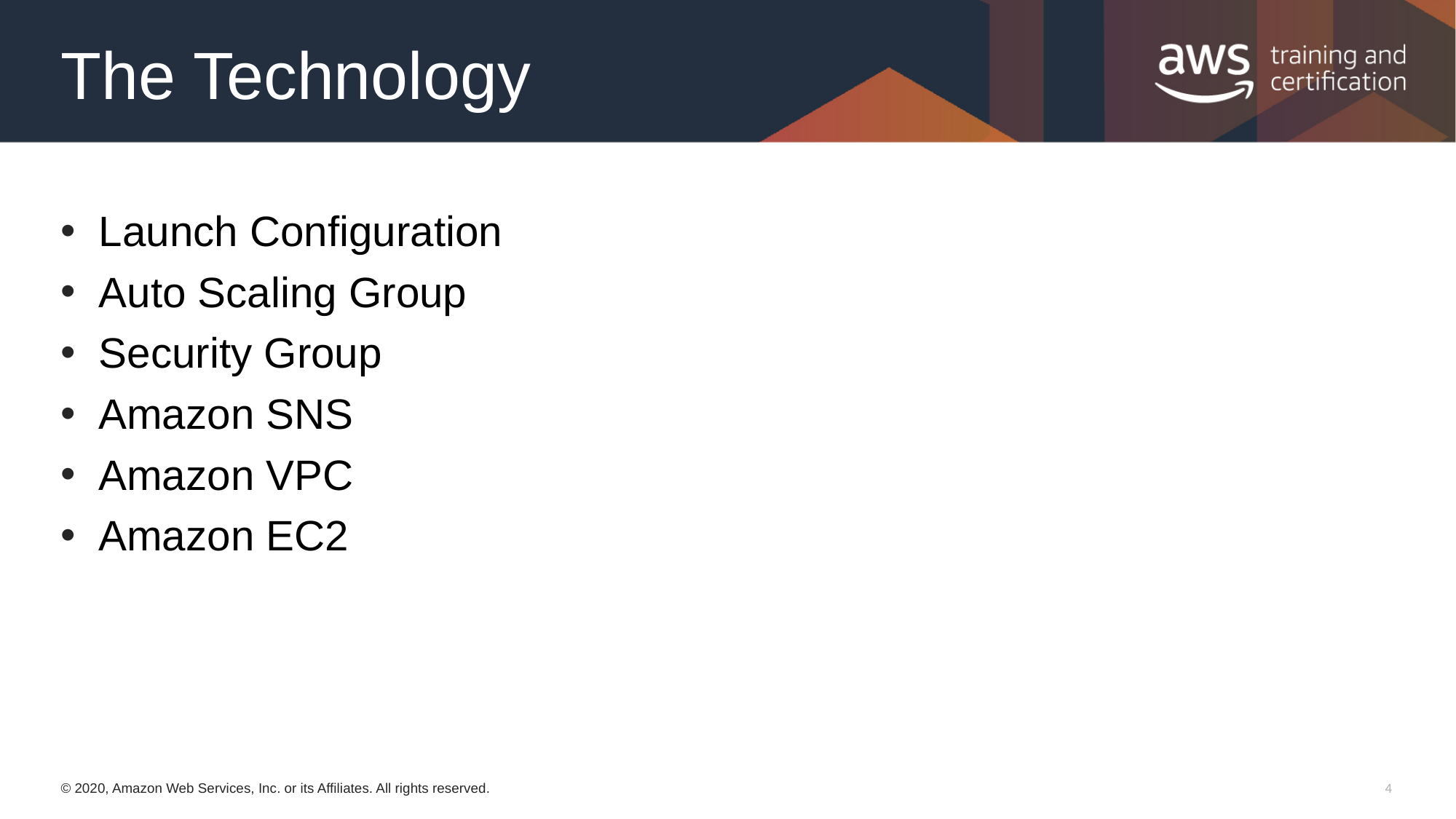

# The Technology
Launch Configuration
Auto Scaling Group
Security Group
Amazon SNS
Amazon VPC
Amazon EC2

4